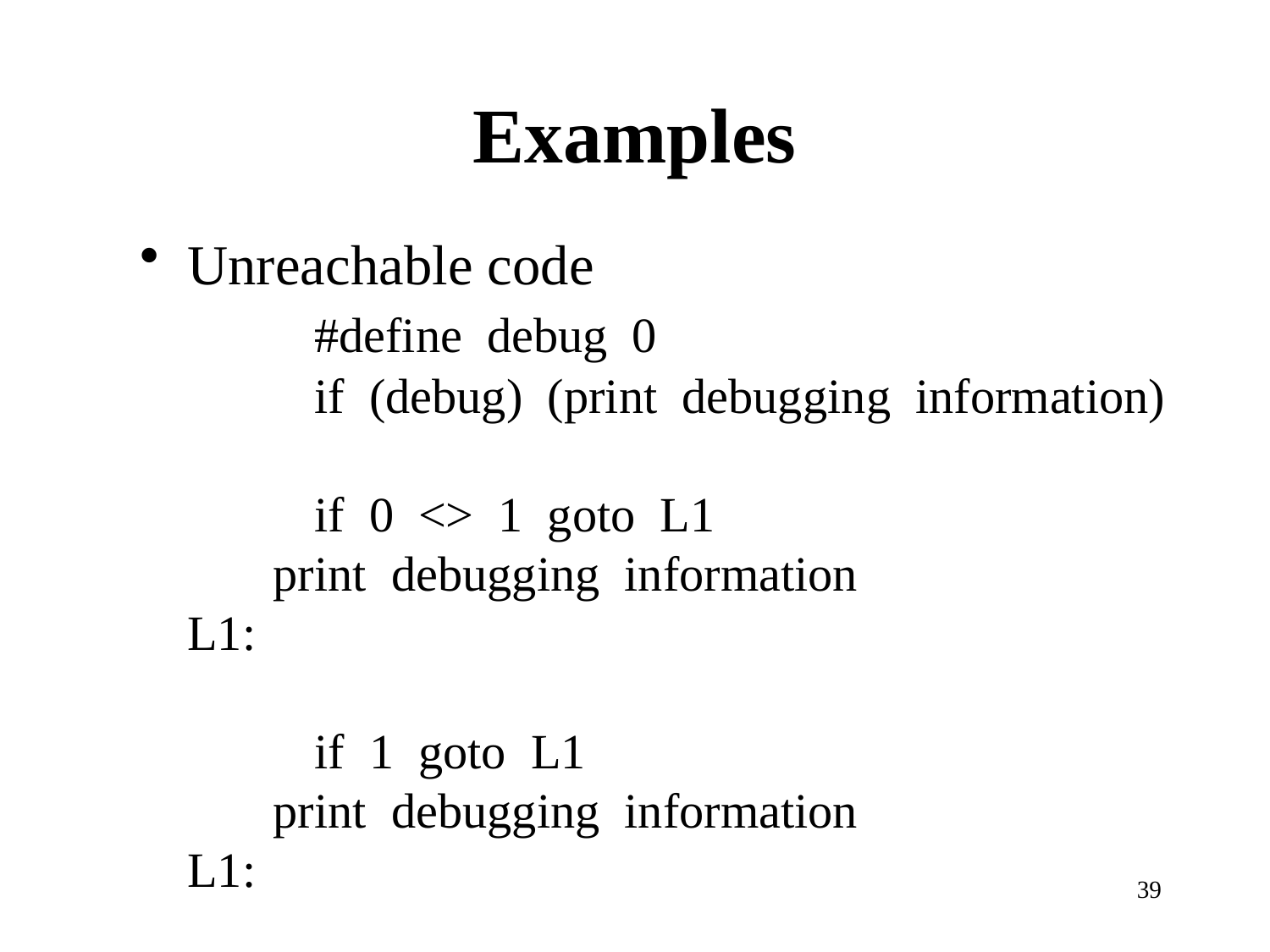

# Examples
Unreachable code
	#define  debug  0
	if  (debug)  (print  debugging  information)
	if  0  <>  1  goto  L1
       print  debugging  information
L1:
	if  1  goto  L1
       print  debugging  information
L1:
39